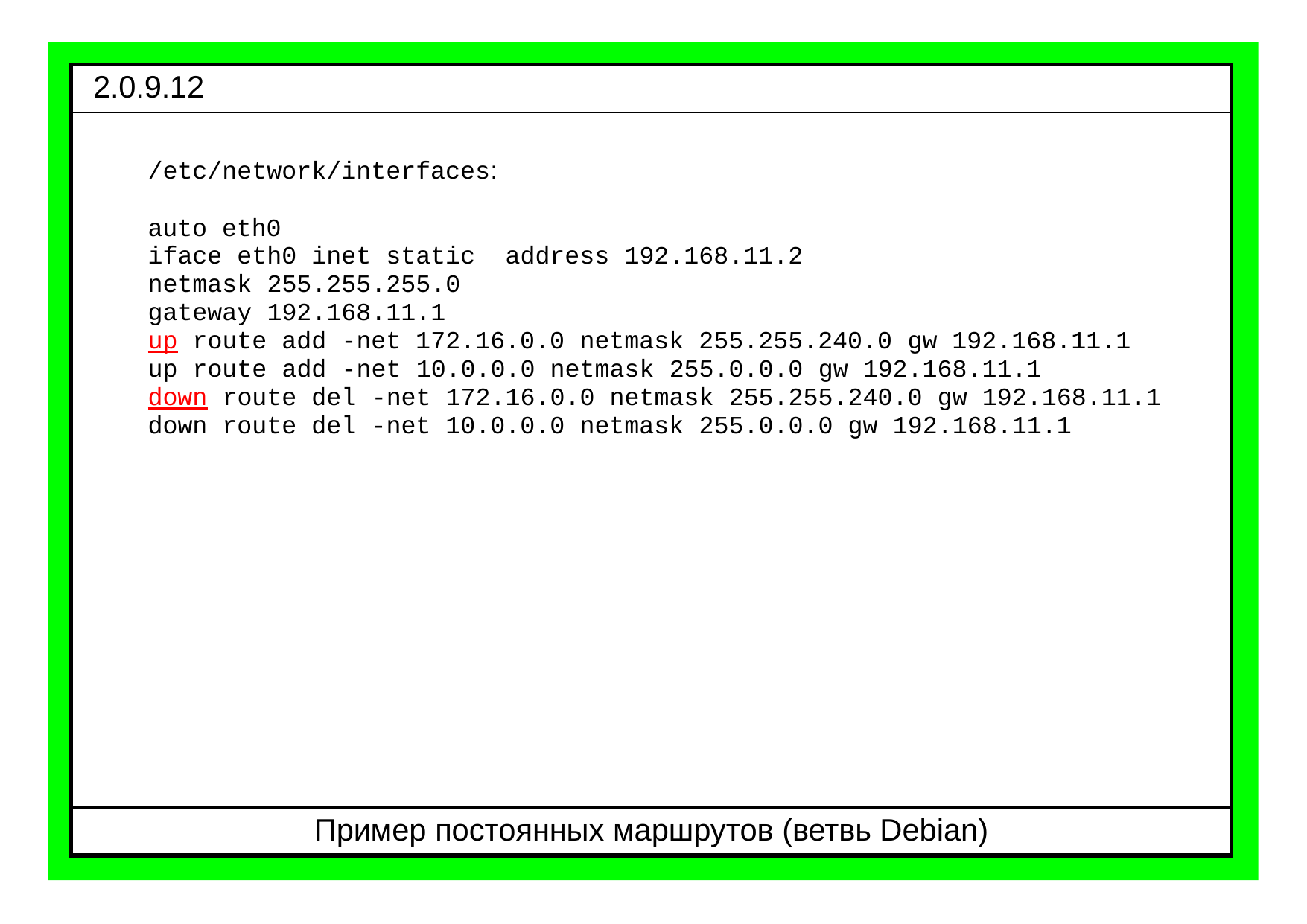

| 2.0.9.12 |
| --- |
| /etc/network/interfaces: auto eth0 iface eth0 inet static address 192.168.11.2 netmask 255.255.255.0 gateway 192.168.11.1 up route add -net 172.16.0.0 netmask 255.255.240.0 gw 192.168.11.1 up route add -net 10.0.0.0 netmask 255.0.0.0 gw 192.168.11.1 down route del -net 172.16.0.0 netmask 255.255.240.0 gw 192.168.11.1 down route del -net 10.0.0.0 netmask 255.0.0.0 gw 192.168.11.1 |
| Пример постоянных маршрутов (ветвь Debian) |